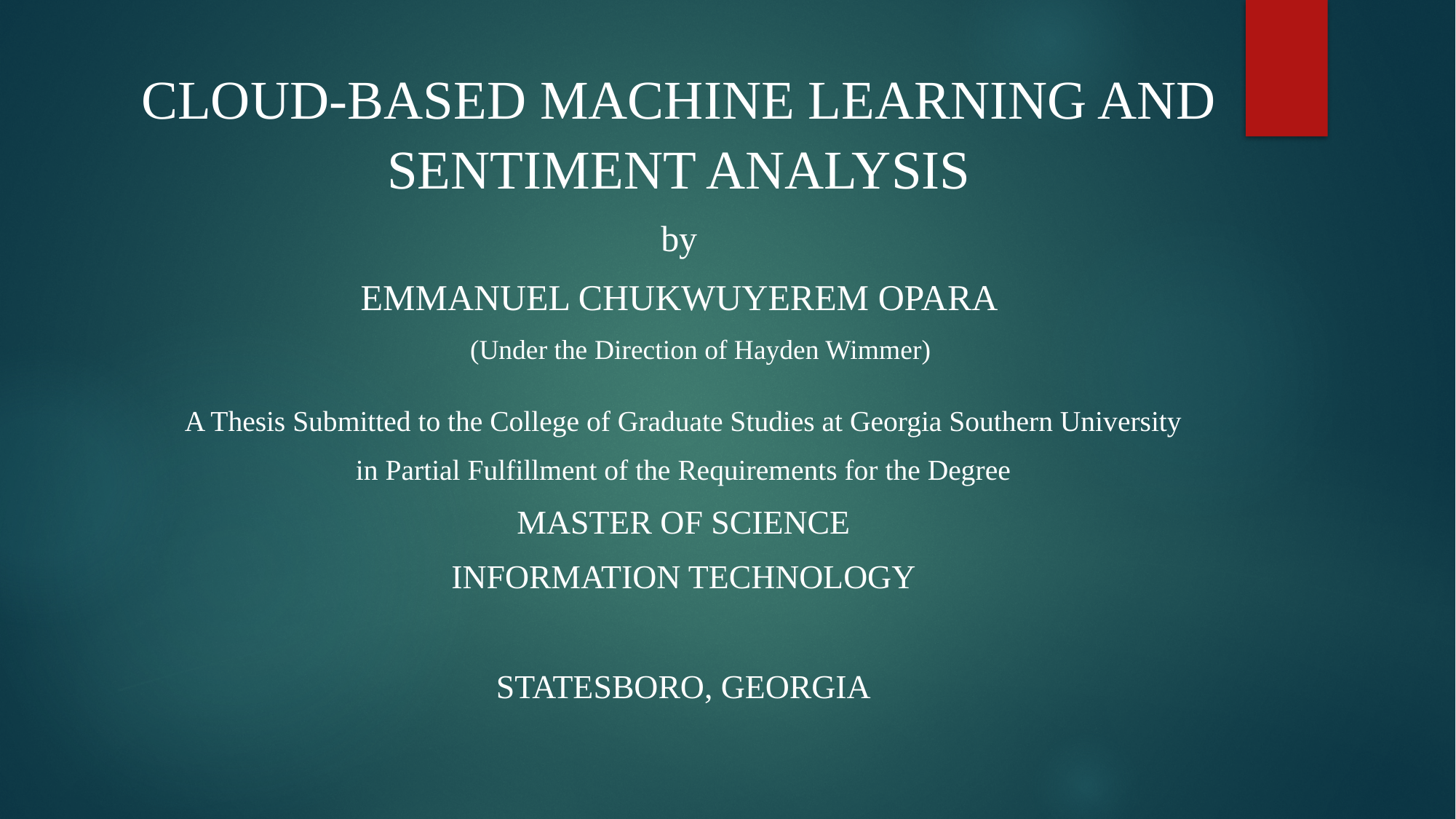

# CLOUD-BASED MACHINE LEARNING AND SENTIMENT ANALYSIS
by
EMMANUEL CHUKWUYEREM OPARA
(Under the Direction of Hayden Wimmer)

A Thesis Submitted to the College of Graduate Studies at Georgia Southern University
in Partial Fulfillment of the Requirements for the Degree
MASTER OF SCIENCE
INFORMATION TECHNOLOGY

STATESBORO, GEORGIA